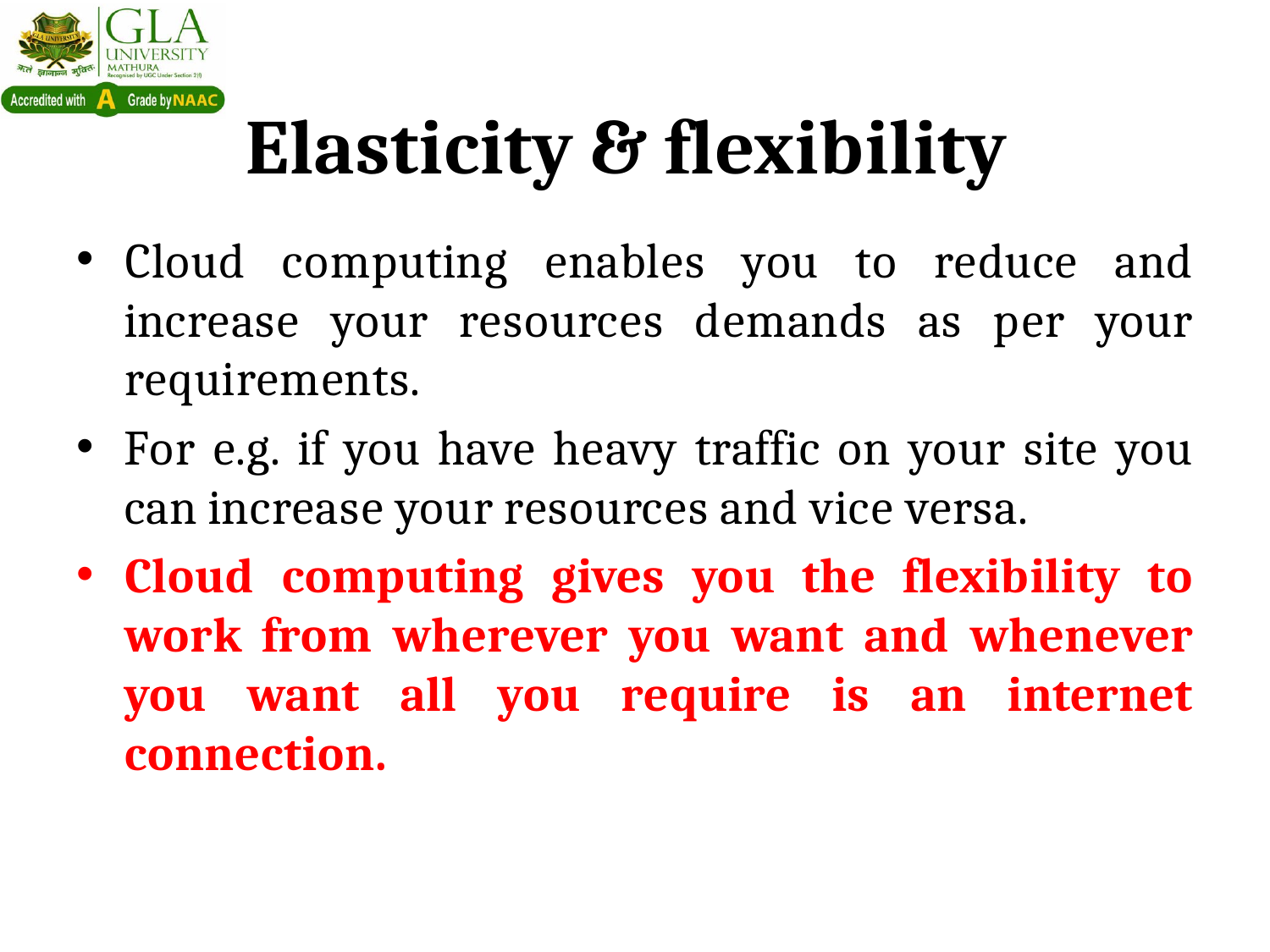

Elasticity & flexibility
Cloud computing enables you to reduce and increase your resources demands as per your requirements.
For e.g. if you have heavy traffic on your site you can increase your resources and vice versa.
Cloud computing gives you the flexibility to work from wherever you want and whenever you want all you require is an internet connection.